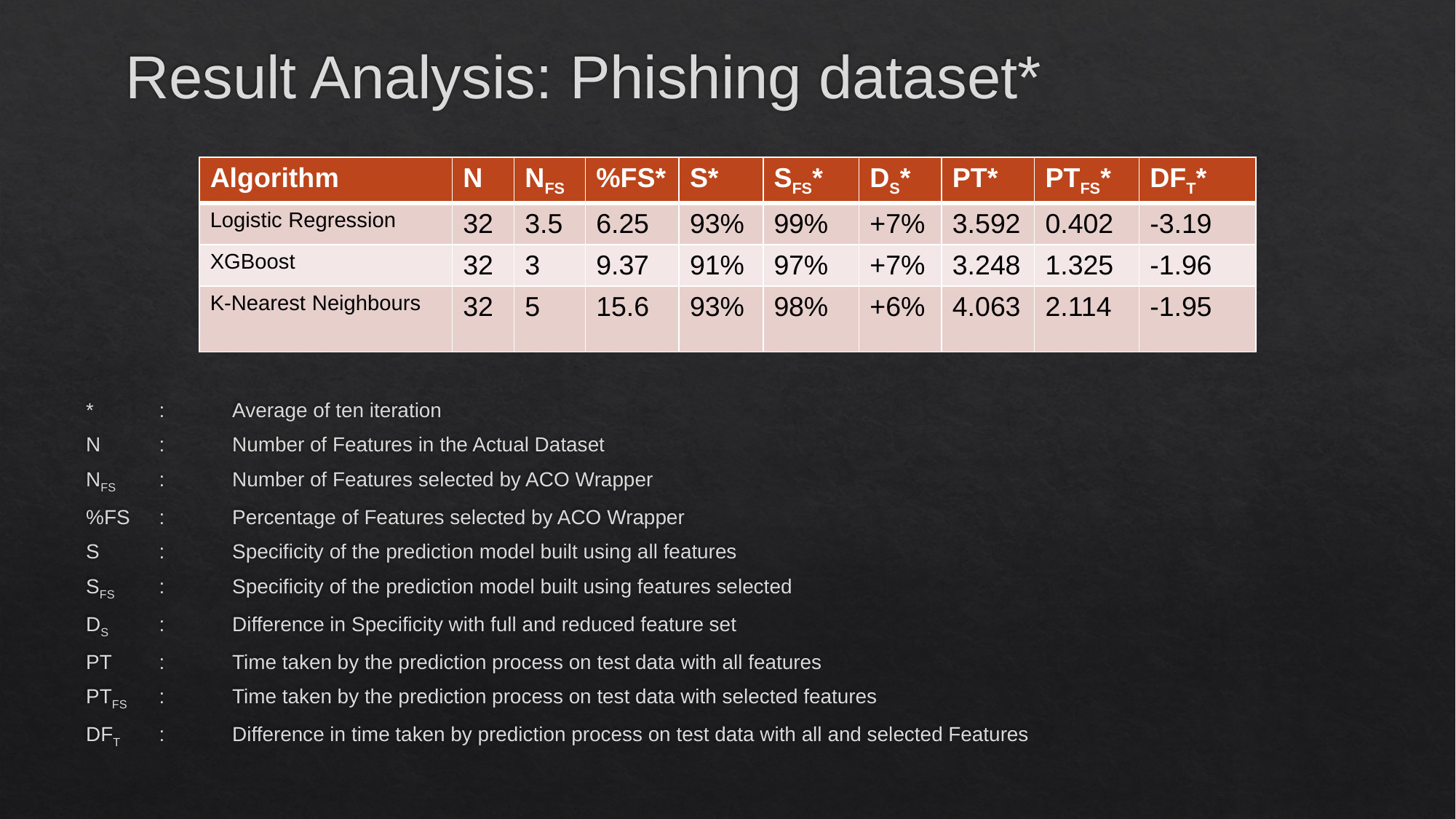

# Result Analysis: Phishing dataset*
| Algorithm | N | NFS | %FS\* | S\* | SFS\* | DS\* | PT\* | PTFS\* | DFT\* |
| --- | --- | --- | --- | --- | --- | --- | --- | --- | --- |
| Logistic Regression | 32 | 3.5 | 6.25 | 93% | 99% | +7% | 3.592 | 0.402 | -3.19 |
| XGBoost | 32 | 3 | 9.37 | 91% | 97% | +7% | 3.248 | 1.325 | -1.96 |
| K-Nearest Neighbours | 32 | 5 | 15.6 | 93% | 98% | +6% | 4.063 | 2.114 | -1.95 |
*		:	Average of ten iteration
N		:	Number of Features in the Actual Dataset
NFS 		:	Number of Features selected by ACO Wrapper
%FS		:	Percentage of Features selected by ACO Wrapper
S		:	Specificity of the prediction model built using all features
SFS		:	Specificity of the prediction model built using features selected
DS		:	Difference in Specificity with full and reduced feature set
PT		:	Time taken by the prediction process on test data with all features
PTFS		:	Time taken by the prediction process on test data with selected features
DFT		:	Difference in time taken by prediction process on test data with all and selected Features